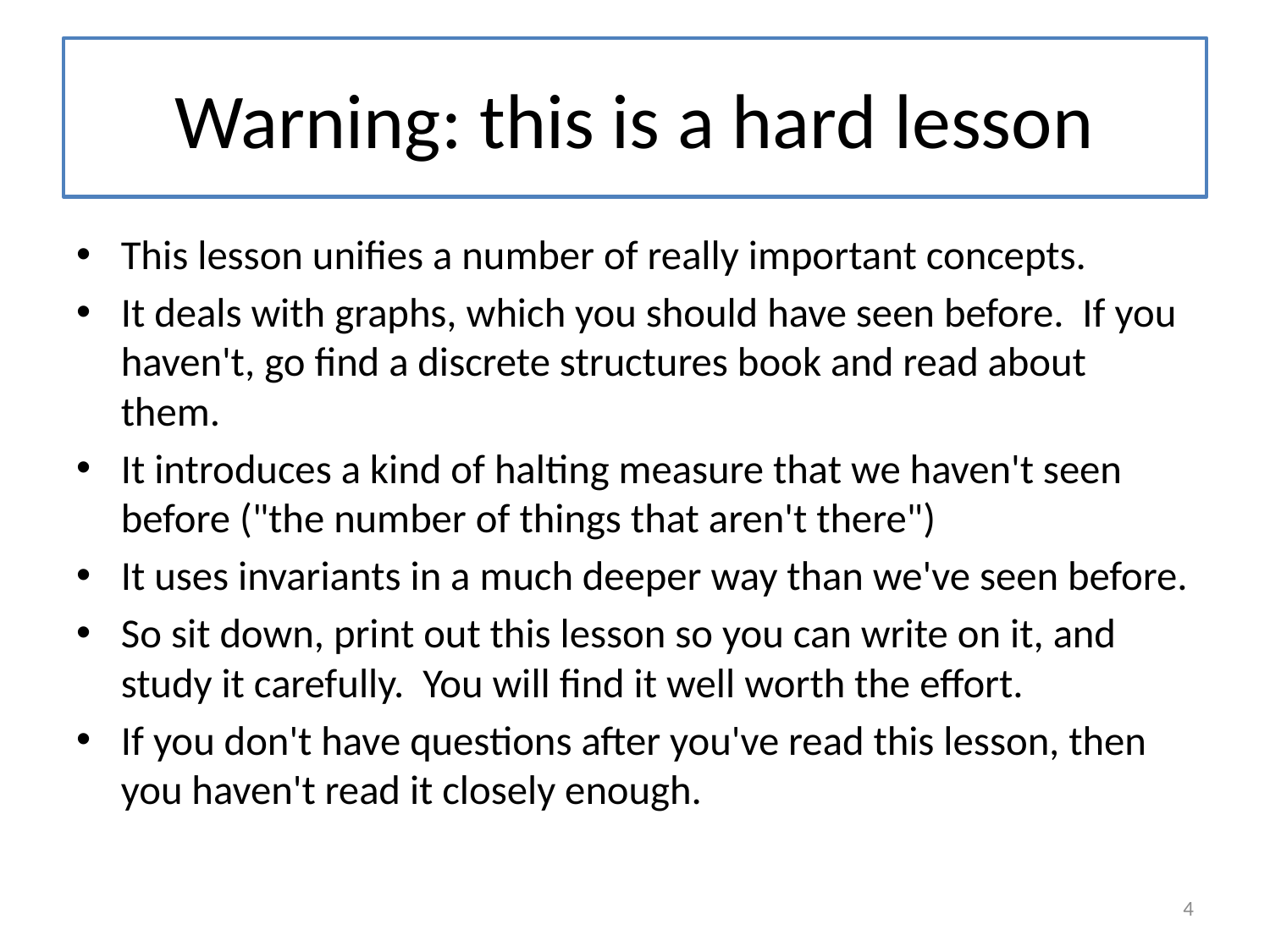

# Warning: this is a hard lesson
This lesson unifies a number of really important concepts.
It deals with graphs, which you should have seen before.  If you haven't, go find a discrete structures book and read about them.
It introduces a kind of halting measure that we haven't seen before ("the number of things that aren't there")
It uses invariants in a much deeper way than we've seen before.
So sit down, print out this lesson so you can write on it, and study it carefully.  You will find it well worth the effort.
If you don't have questions after you've read this lesson, then you haven't read it closely enough.
4